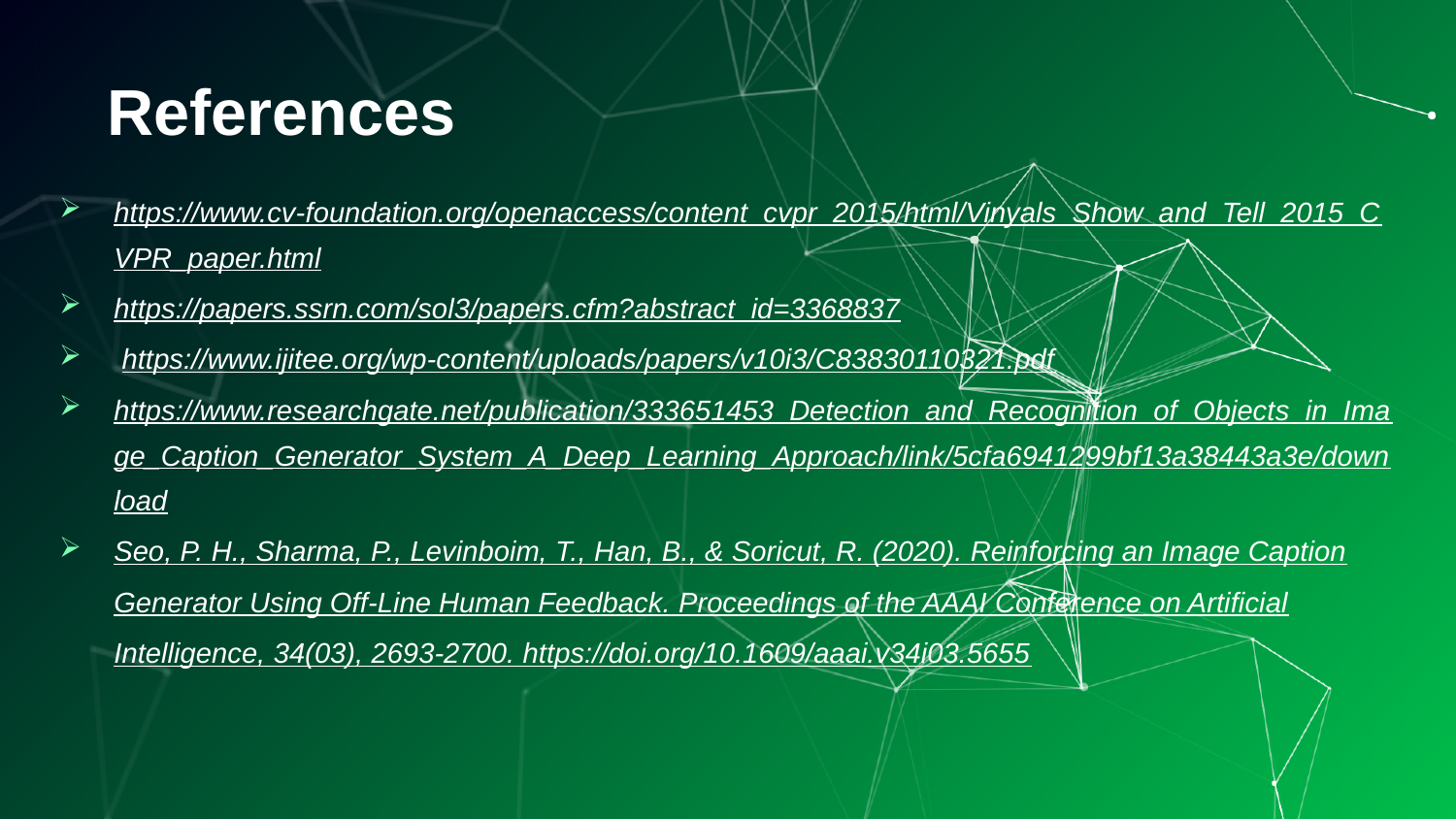

References
https://www.cv-foundation.org/openaccess/content_cvpr_2015/html/Vinyals_Show_and_Tell_2015_CVPR_paper.html
https://papers.ssrn.com/sol3/papers.cfm?abstract_id=3368837
 https://www.ijitee.org/wp-content/uploads/papers/v10i3/C83830110321.pdf
https://www.researchgate.net/publication/333651453_Detection_and_Recognition_of_Objects_in_Image_Caption_Generator_System_A_Deep_Learning_Approach/link/5cfa6941299bf13a38443a3e/download
Seo, P. H., Sharma, P., Levinboim, T., Han, B., & Soricut, R. (2020). Reinforcing an Image Caption Generator Using Off-Line Human Feedback. Proceedings of the AAAI Conference on Artificial Intelligence, 34(03), 2693-2700. https://doi.org/10.1609/aaai.v34i03.5655